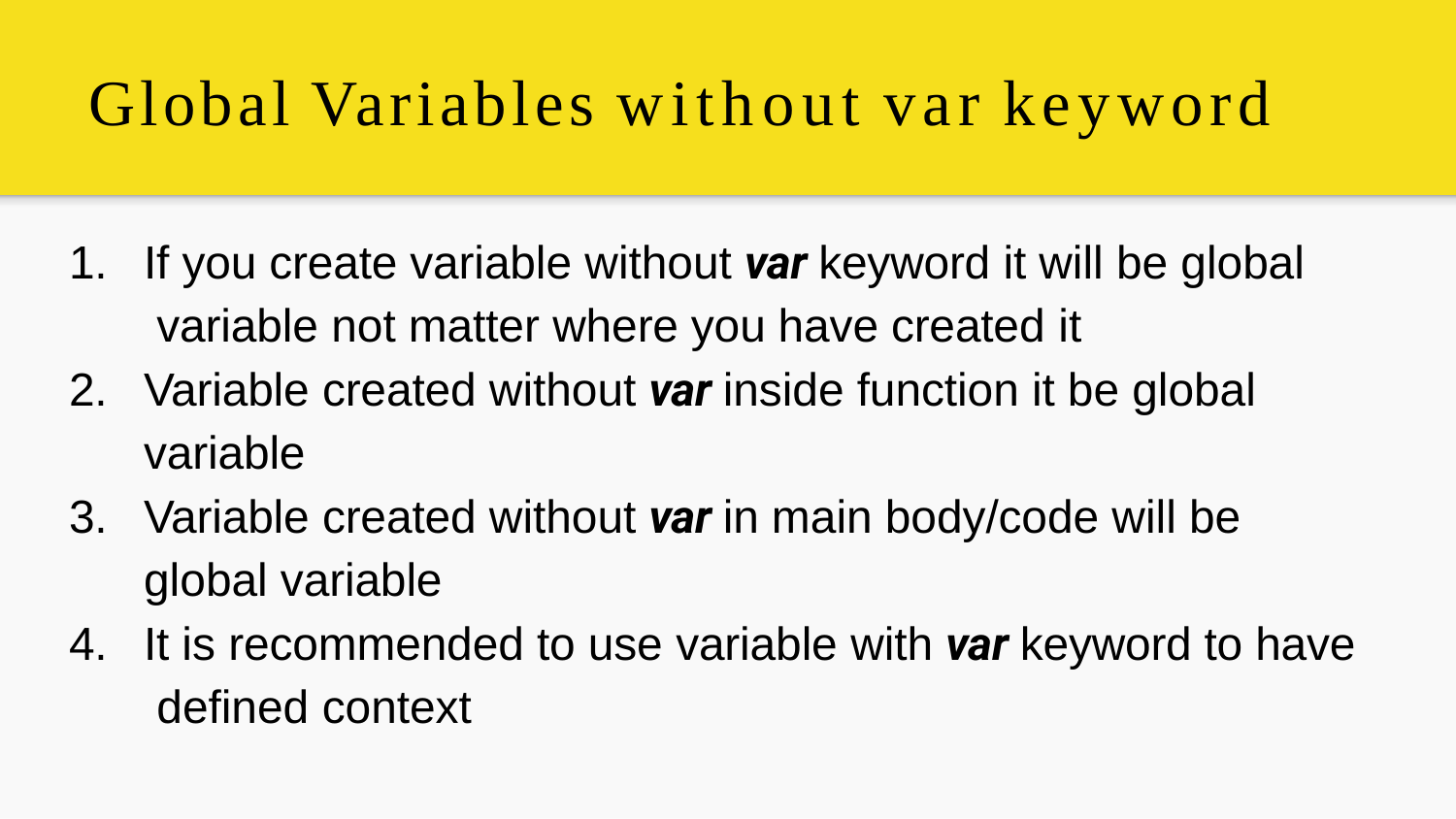

# Global Variables without var keyword

If you create variable without var keyword it will be global  variable not matter where you have created it
Variable created without var inside function it be global  variable
Variable created without var in main body/code will be  global variable
It is recommended to use variable with var keyword to have  deﬁned context